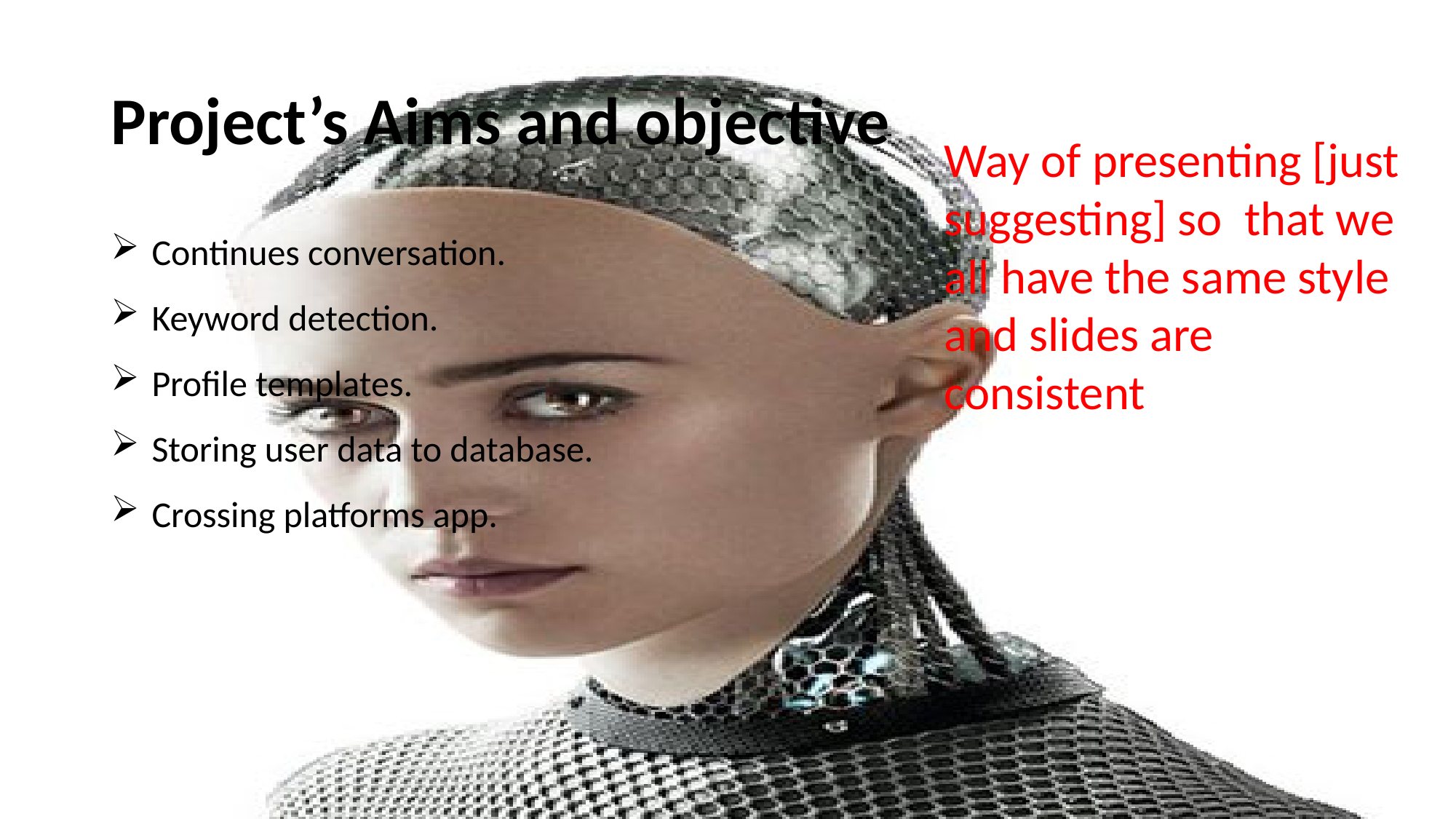

# Project’s Aims and objective
Way of presenting [just suggesting] so  that we all have the same style and slides are consistent
Continues conversation.
Keyword detection.
Profile templates.
Storing user data to database.
Crossing platforms app.